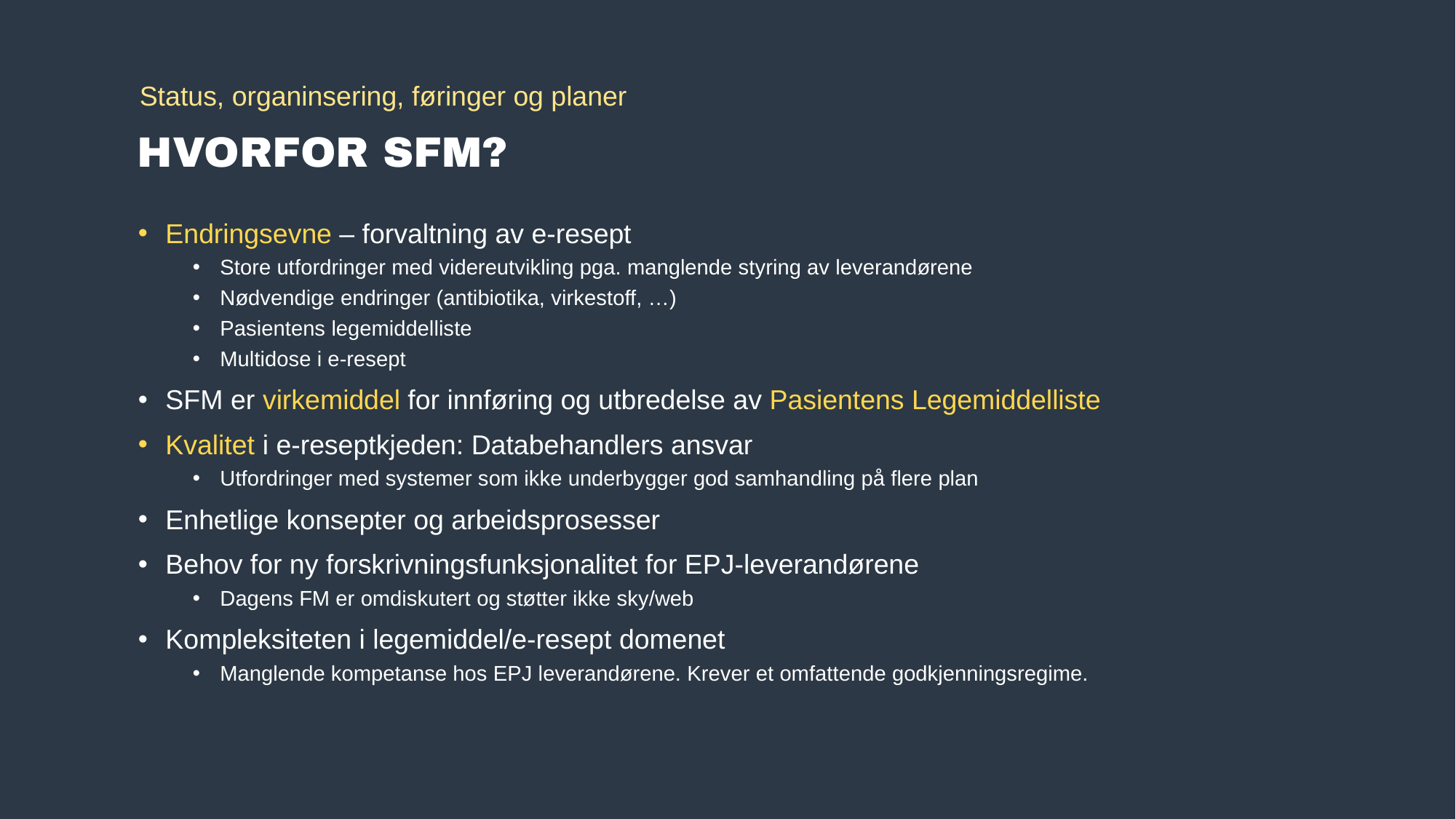

Status, organinsering, føringer og planer
# Hvorfor SFM?
Endringsevne – forvaltning av e-resept
Store utfordringer med videreutvikling pga. manglende styring av leverandørene
Nødvendige endringer (antibiotika, virkestoff, …)
Pasientens legemiddelliste
Multidose i e-resept
SFM er virkemiddel for innføring og utbredelse av Pasientens Legemiddelliste
Kvalitet i e-reseptkjeden: Databehandlers ansvar
Utfordringer med systemer som ikke underbygger god samhandling på flere plan
Enhetlige konsepter og arbeidsprosesser
Behov for ny forskrivningsfunksjonalitet for EPJ-leverandørene
Dagens FM er omdiskutert og støtter ikke sky/web
Kompleksiteten i legemiddel/e-resept domenet
Manglende kompetanse hos EPJ leverandørene. Krever et omfattende godkjenningsregime.